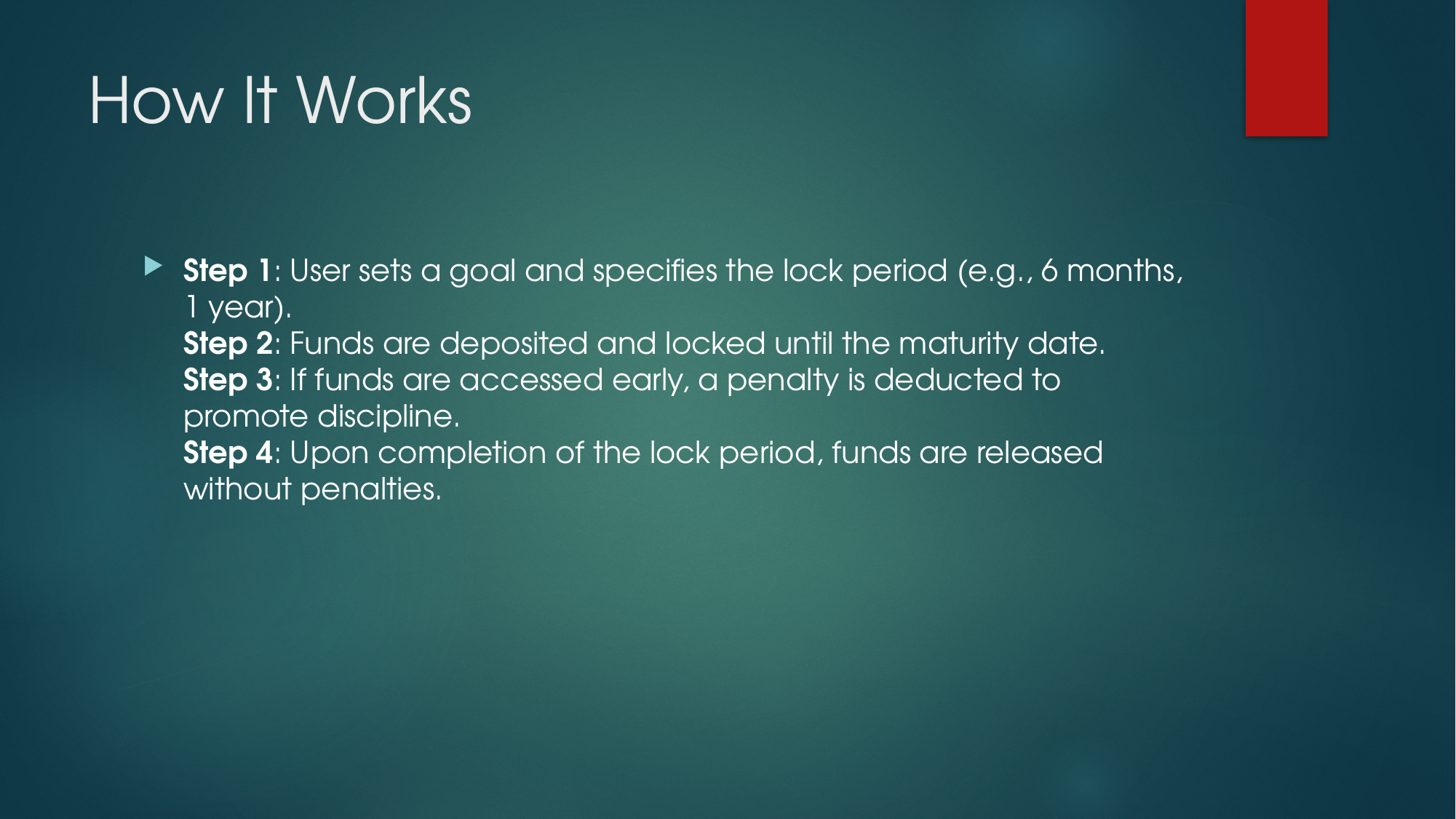

# How It Works
Step 1: User sets a goal and specifies the lock period (e.g., 6 months, 1 year).
Step 2: Funds are deposited and locked until the maturity date.
Step 3: If funds are accessed early, a penalty is deducted to promote discipline.
Step 4: Upon completion of the lock period, funds are released without penalties.